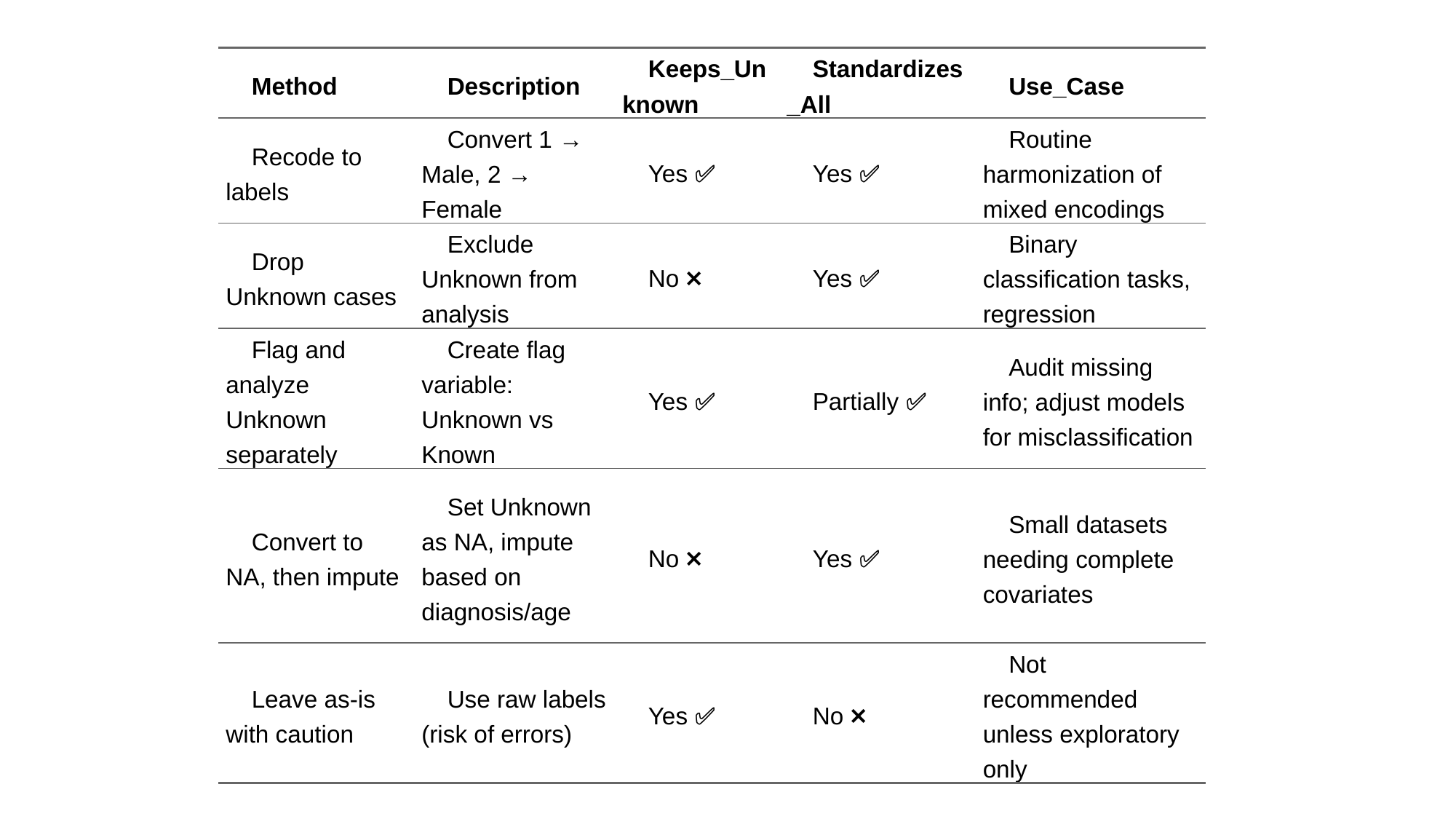

| Method | Description | Keeps\_Unknown | Standardizes\_All | Use\_Case |
| --- | --- | --- | --- | --- |
| Recode to labels | Convert 1 → Male, 2 → Female | Yes ✅ | Yes ✅ | Routine harmonization of mixed encodings |
| Drop Unknown cases | Exclude Unknown from analysis | No ❌ | Yes ✅ | Binary classification tasks, regression |
| Flag and analyze Unknown separately | Create flag variable: Unknown vs Known | Yes ✅ | Partially ✅ | Audit missing info; adjust models for misclassification |
| Convert to NA, then impute | Set Unknown as NA, impute based on diagnosis/age | No ❌ | Yes ✅ | Small datasets needing complete covariates |
| Leave as-is with caution | Use raw labels (risk of errors) | Yes ✅ | No ❌ | Not recommended unless exploratory only |